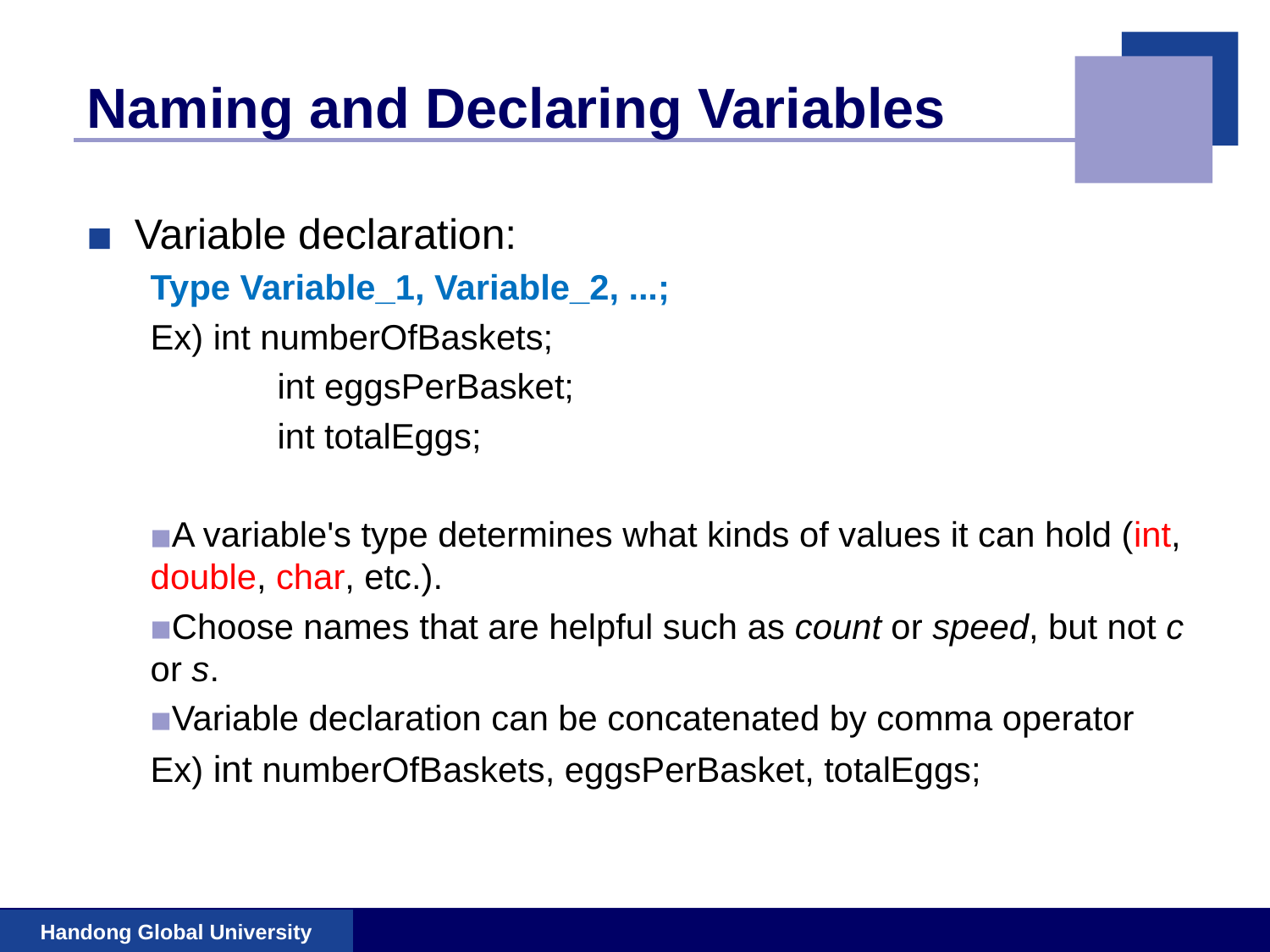

# Naming and Declaring Variables
Variable declaration:
Type Variable_1, Variable_2, ...;
Ex) int numberOfBaskets;
	int eggsPerBasket;
	int totalEggs;

A variable's type determines what kinds of values it can hold (int, double, char, etc.).
Choose names that are helpful such as count or speed, but not c or s.
Variable declaration can be concatenated by comma operator
Ex) int numberOfBaskets, eggsPerBasket, totalEggs;